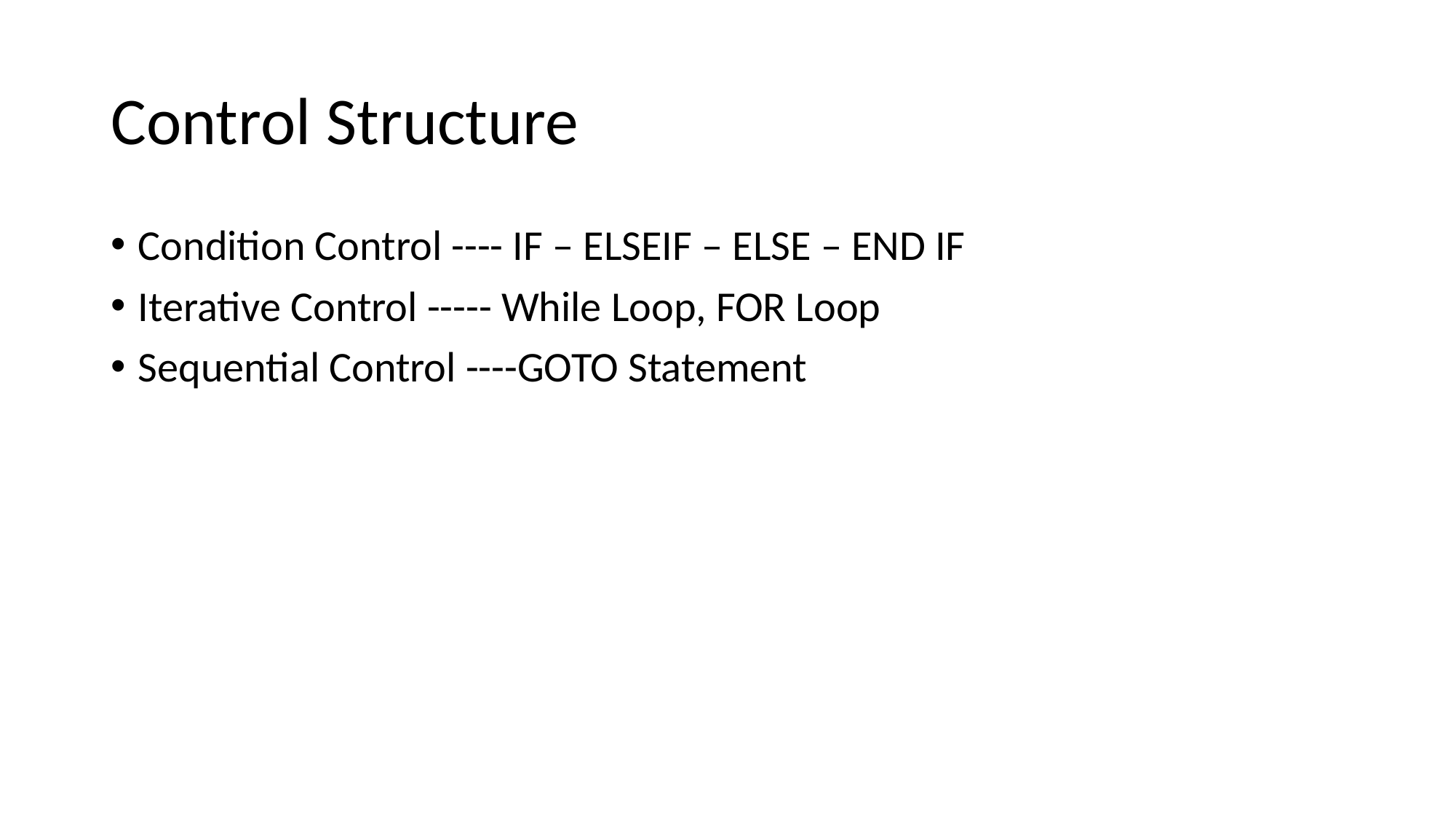

# Control Structure
Condition Control ---- IF – ELSEIF – ELSE – END IF
Iterative Control ----- While Loop, FOR Loop
Sequential Control ----GOTO Statement